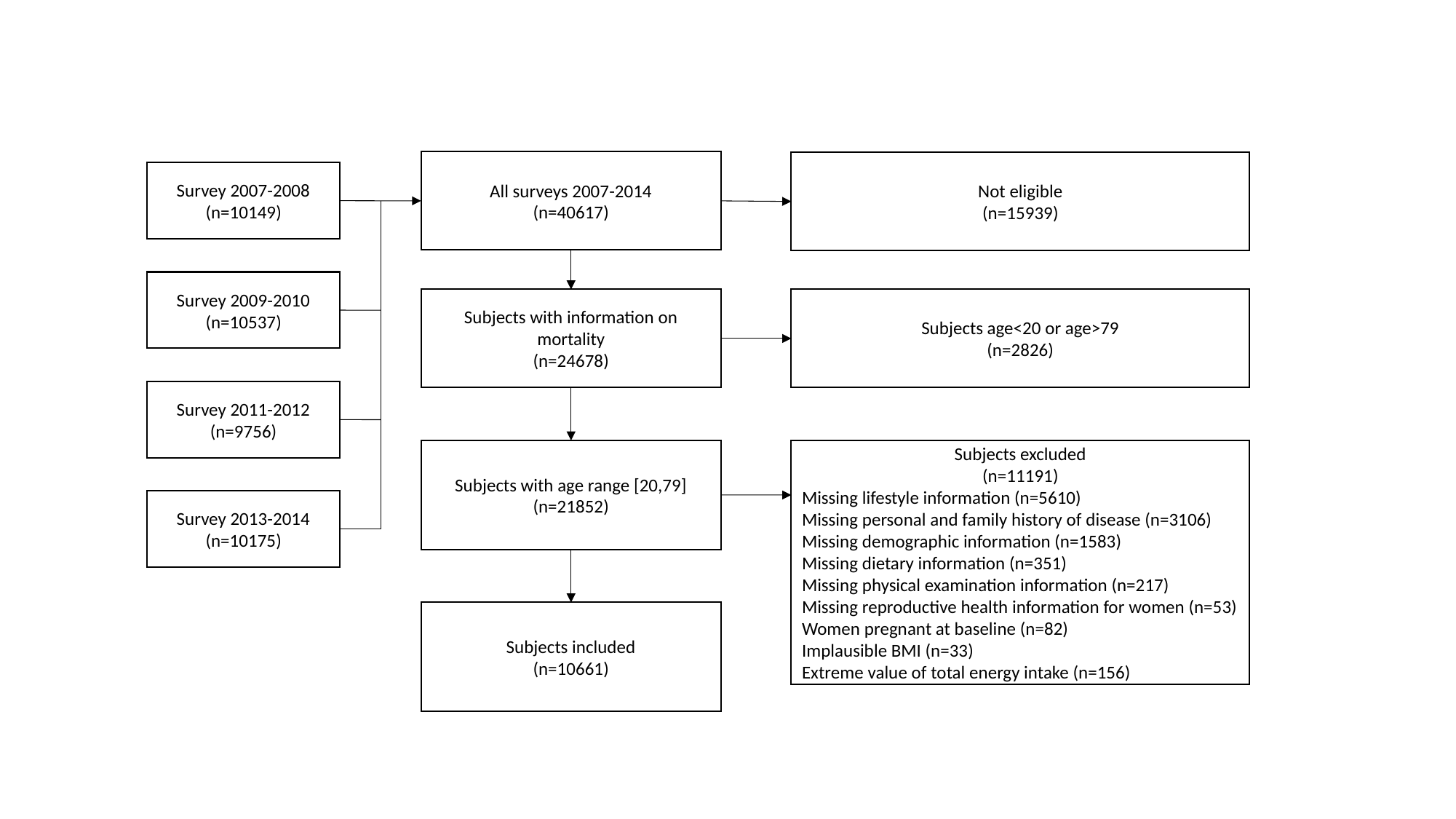

All surveys 2007-2014
(n=40617)
Not eligible
(n=15939)
Survey 2007-2008
(n=10149)
Survey 2009-2010
(n=10537)
Subjects with information on mortality
(n=24678)
Subjects age<20 or age>79
(n=2826)
Survey 2011-2012
(n=9756)
Subjects with age range [20,79]
(n=21852)

Subjects excluded
(n=11191)
Missing lifestyle information (n=5610)
Missing personal and family history of disease (n=3106)
Missing demographic information (n=1583)
Missing dietary information (n=351)
Missing physical examination information (n=217)
Missing reproductive health information for women (n=53)
Women pregnant at baseline (n=82)
Implausible BMI (n=33)
Extreme value of total energy intake (n=156)

Survey 2013-2014
(n=10175)
Subjects included
(n=10661)